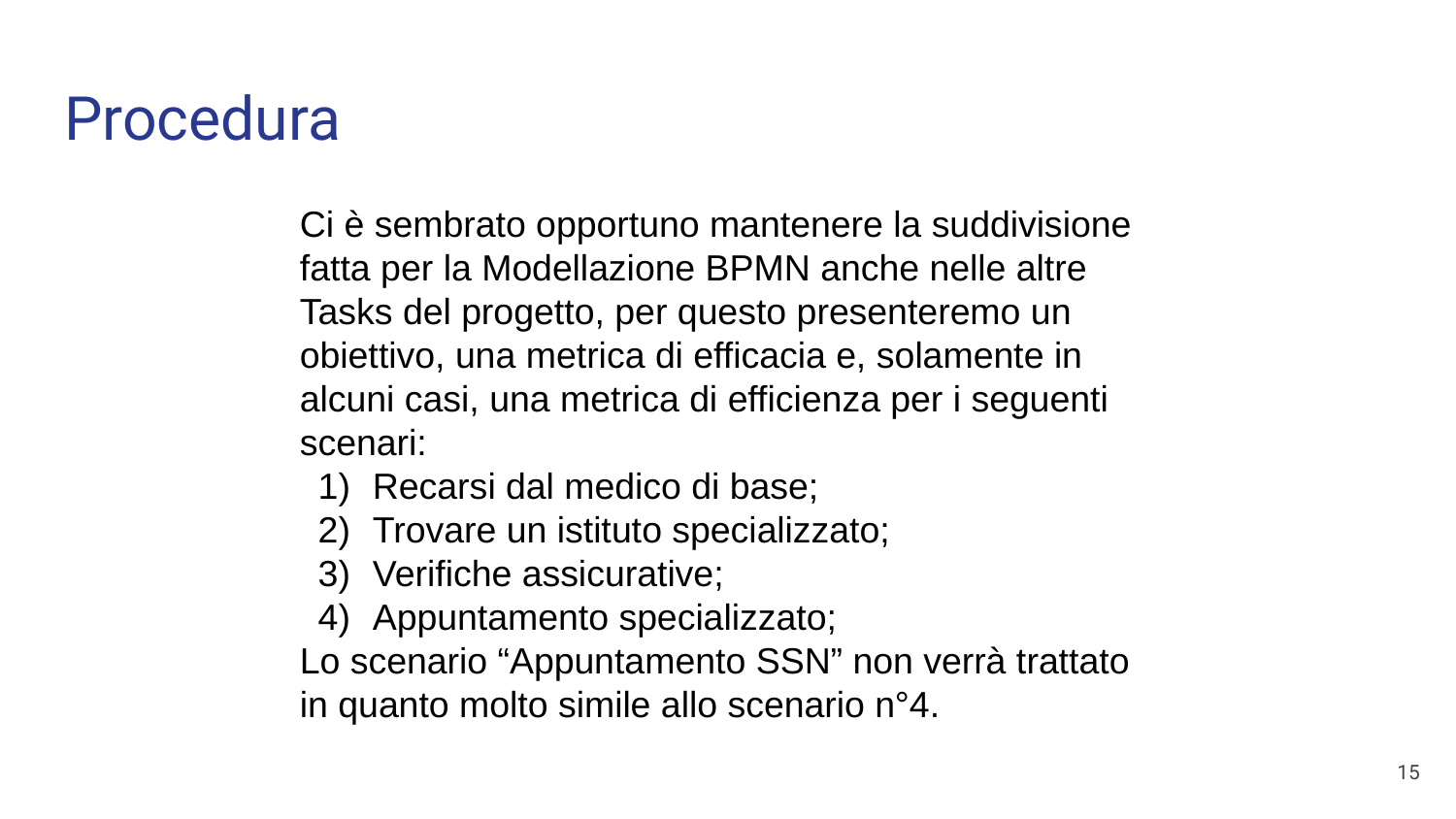

# Procedura
Ci è sembrato opportuno mantenere la suddivisione fatta per la Modellazione BPMN anche nelle altre Tasks del progetto, per questo presenteremo un obiettivo, una metrica di efficacia e, solamente in alcuni casi, una metrica di efficienza per i seguenti scenari:
Recarsi dal medico di base;
Trovare un istituto specializzato;
Verifiche assicurative;
Appuntamento specializzato;
Lo scenario “Appuntamento SSN” non verrà trattato in quanto molto simile allo scenario n°4.

15